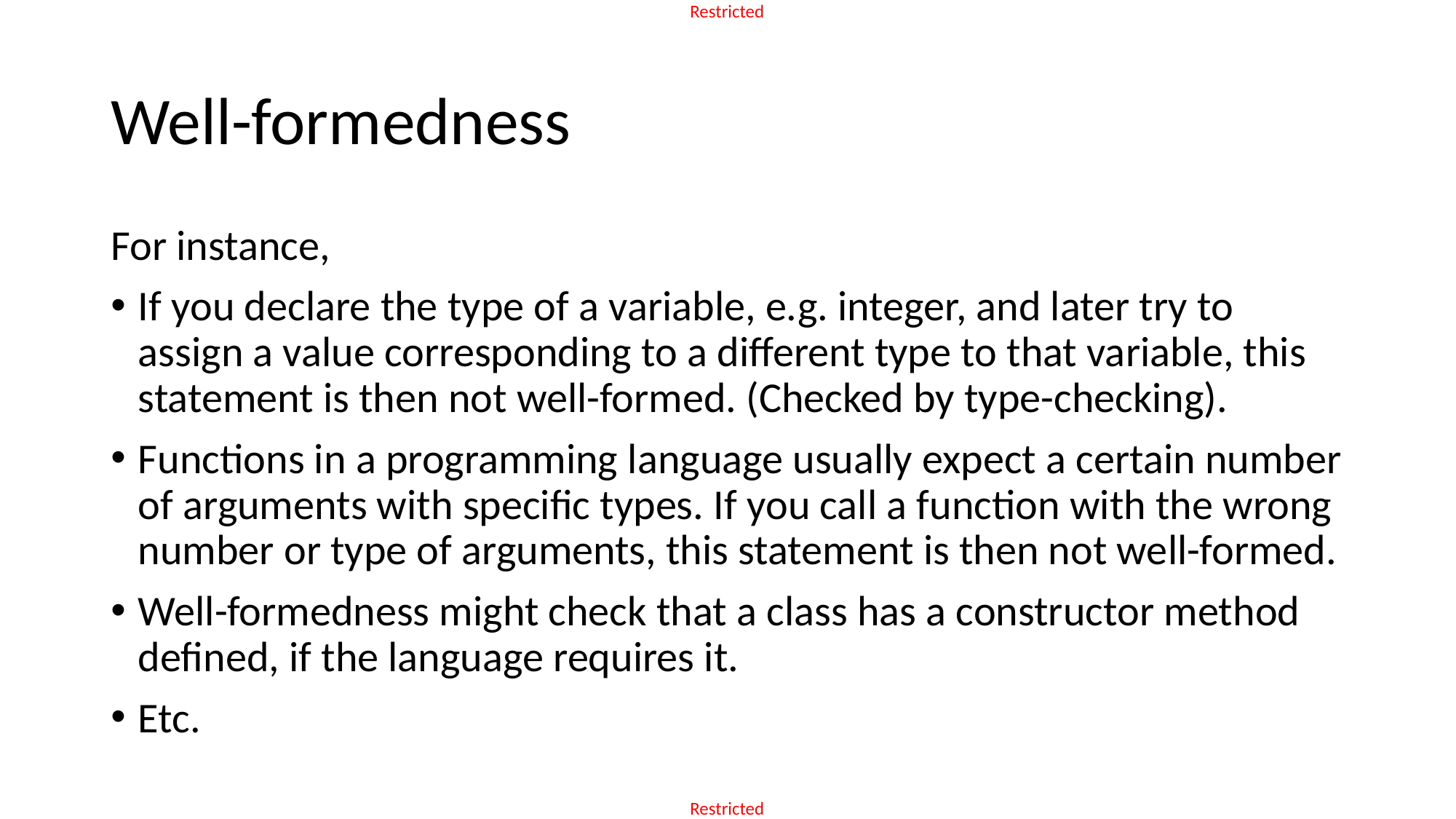

# Well-formedness
For instance,
If you declare the type of a variable, e.g. integer, and later try to assign a value corresponding to a different type to that variable, this statement is then not well-formed. (Checked by type-checking).
Functions in a programming language usually expect a certain number of arguments with specific types. If you call a function with the wrong number or type of arguments, this statement is then not well-formed.
Well-formedness might check that a class has a constructor method defined, if the language requires it.
Etc.